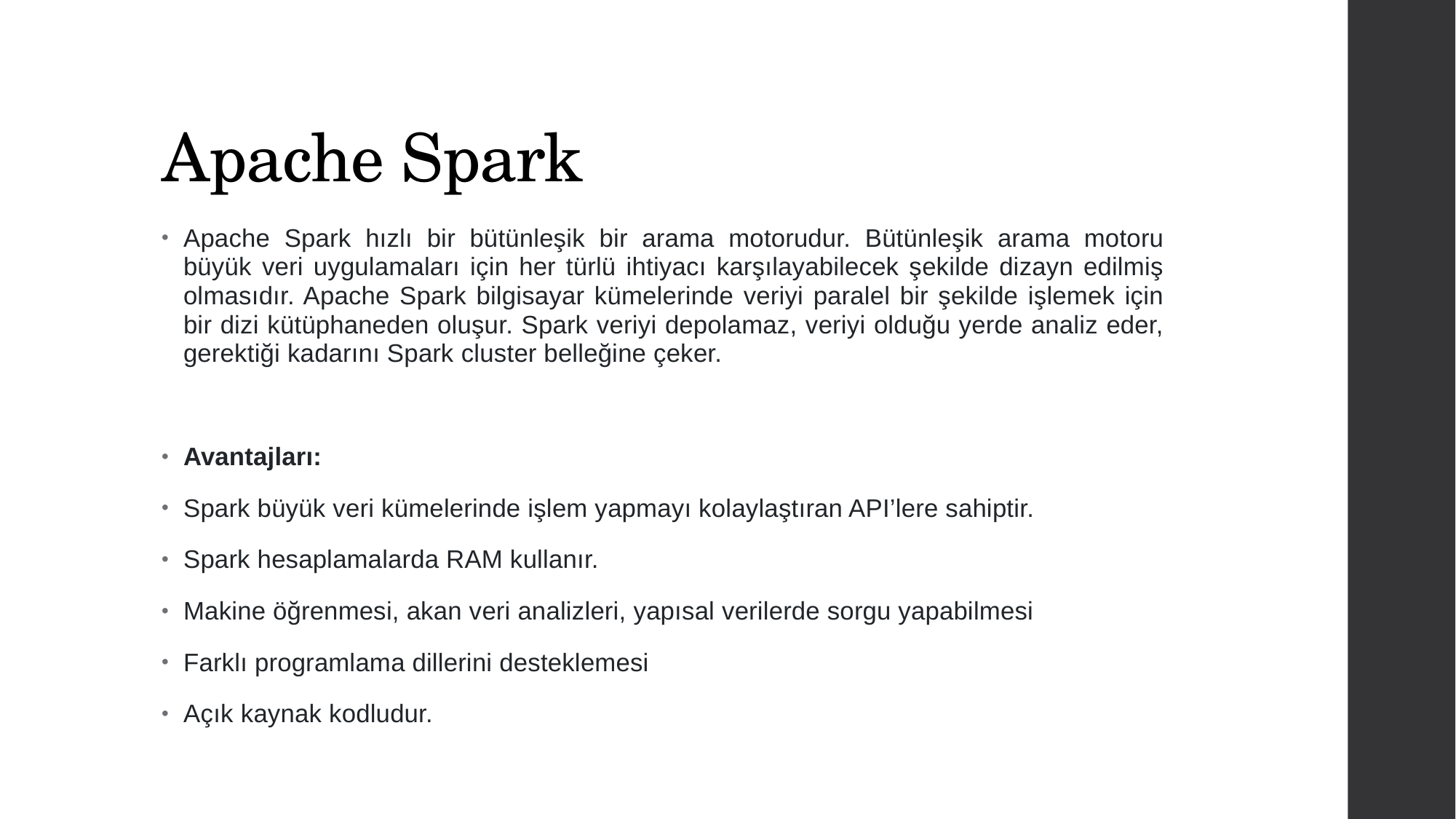

# Apache Spark
Apache Spark hızlı bir bütünleşik bir arama motorudur. Bütünleşik arama motoru büyük veri uygulamaları için her türlü ihtiyacı karşılayabilecek şekilde dizayn edilmiş olmasıdır. Apache Spark bilgisayar kümelerinde veriyi paralel bir şekilde işlemek için bir dizi kütüphaneden oluşur. Spark veriyi depolamaz, veriyi olduğu yerde analiz eder, gerektiği kadarını Spark cluster belleğine çeker.

Avantajları:
Spark büyük veri kümelerinde işlem yapmayı kolaylaştıran API’lere sahiptir.
Spark hesaplamalarda RAM kullanır.
Makine öğrenmesi, akan veri analizleri, yapısal verilerde sorgu yapabilmesi
Farklı programlama dillerini desteklemesi
Açık kaynak kodludur.